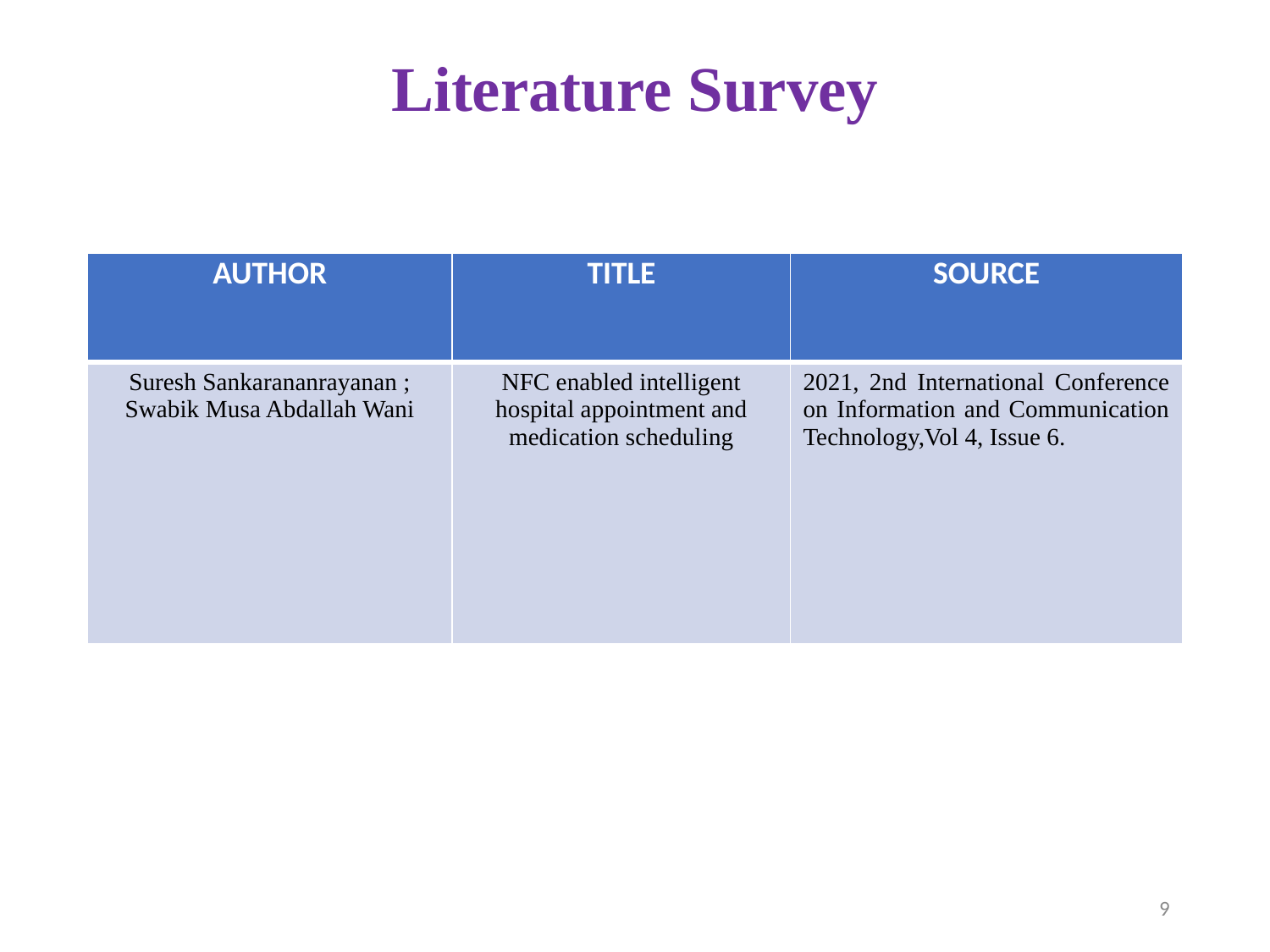

# Literature Survey
| AUTHOR | TITLE | SOURCE |
| --- | --- | --- |
| Suresh Sankarananrayanan ; Swabik Musa Abdallah Wani | NFC enabled intelligent hospital appointment and medication scheduling | 2021, 2nd International Conference on Information and Communication Technology,Vol 4, Issue 6. |
9